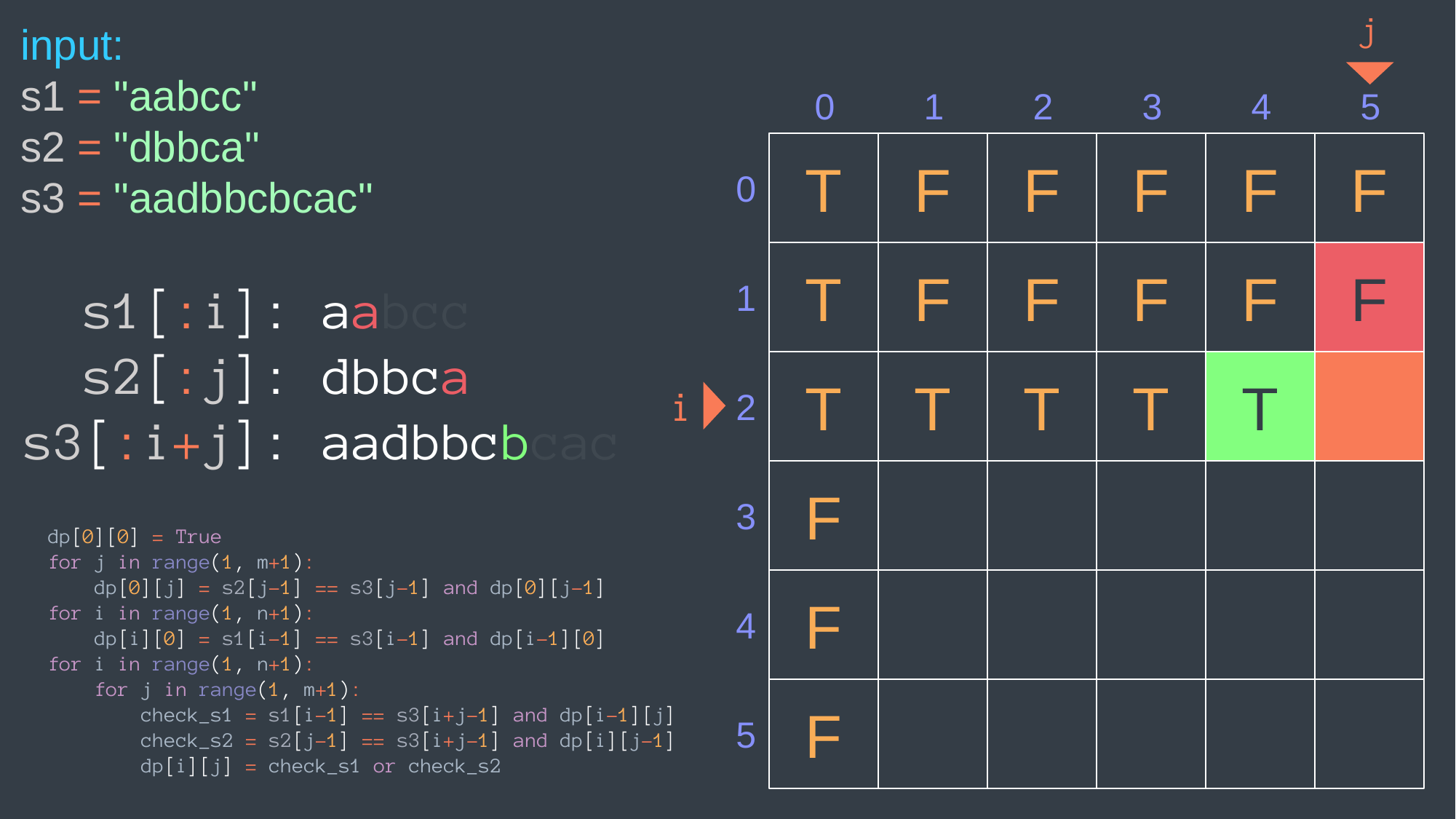

j
input:
s1 = "aabcc"
s2 = "dbbca"
s3 = "aadbbcbcac"

0
1
2
3
4
5
T
F
F
F
F
F
0
T
F
F
F
F
F
  s1[:i]: aabcc
  s2[:j]: dbbca
s3[:i+j]: aadbbcbcac
1
T
T
T
T
T

i
2

F

3
dp[0][0] = True
for j in range(1, m+1):
    dp[0][j] = s2[j-1] == s3[j-1] and dp[0][j-1]
for i in range(1, n+1):
    dp[i][0] = s1[i-1] == s3[i-1] and dp[i-1][0]
for i in range(1, n+1):
    for j in range(1, m+1):
        check_s1 = s1[i-1] == s3[i+j-1] and dp[i-1][j]
        check_s2 = s2[j-1] == s3[i+j-1] and dp[i][j-1]
        dp[i][j] = check_s1 or check_s2
F

4
F

5